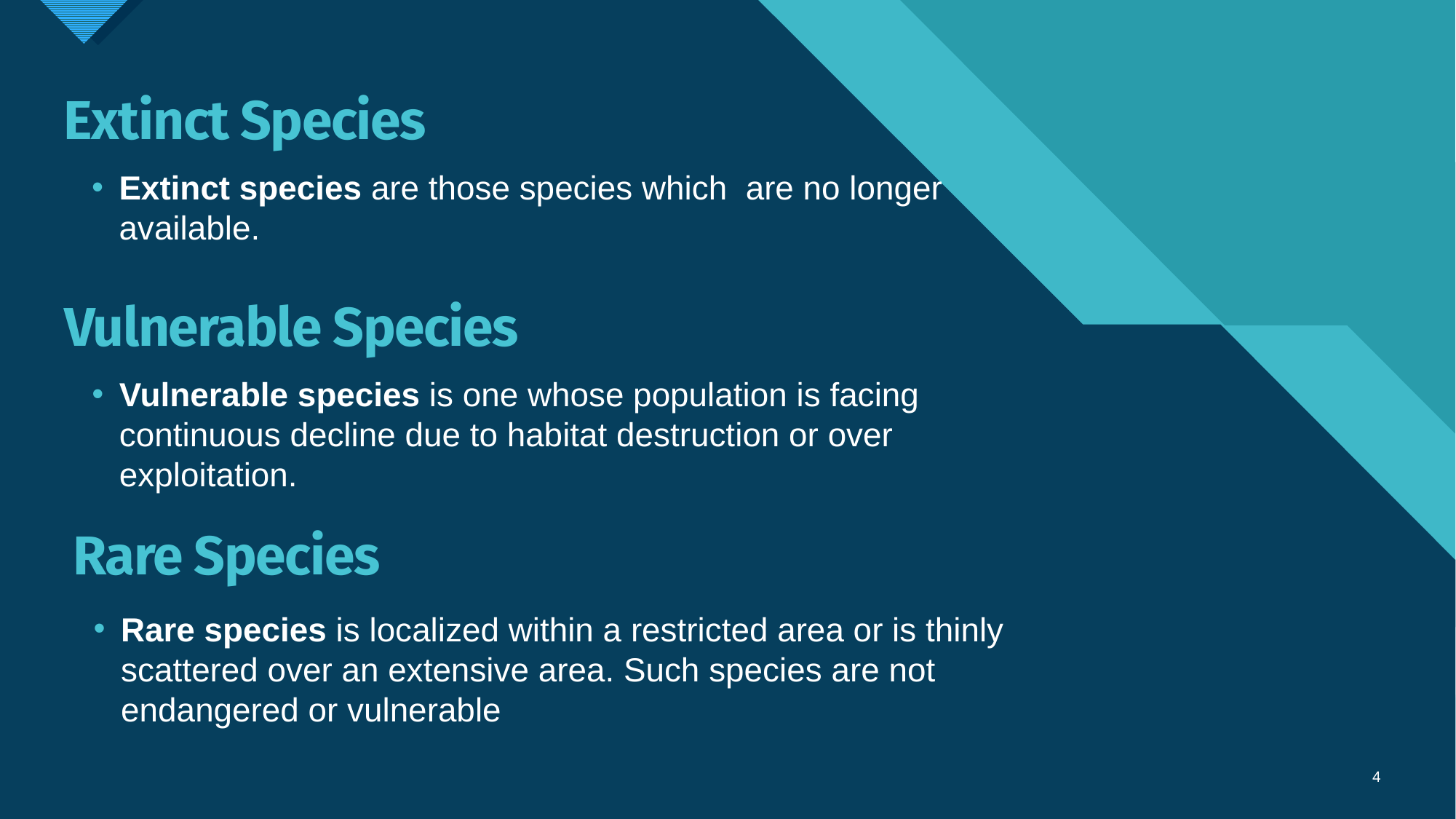

# Extinct Species
Extinct species are those species which  are no longer available.
Vulnerable Species
Vulnerable species is one whose population is facing continuous decline due to habitat destruction or over exploitation.
Rare Species
Rare species is localized within a restricted area or is thinly scattered over an extensive area. Such species are not endangered or vulnerable
4